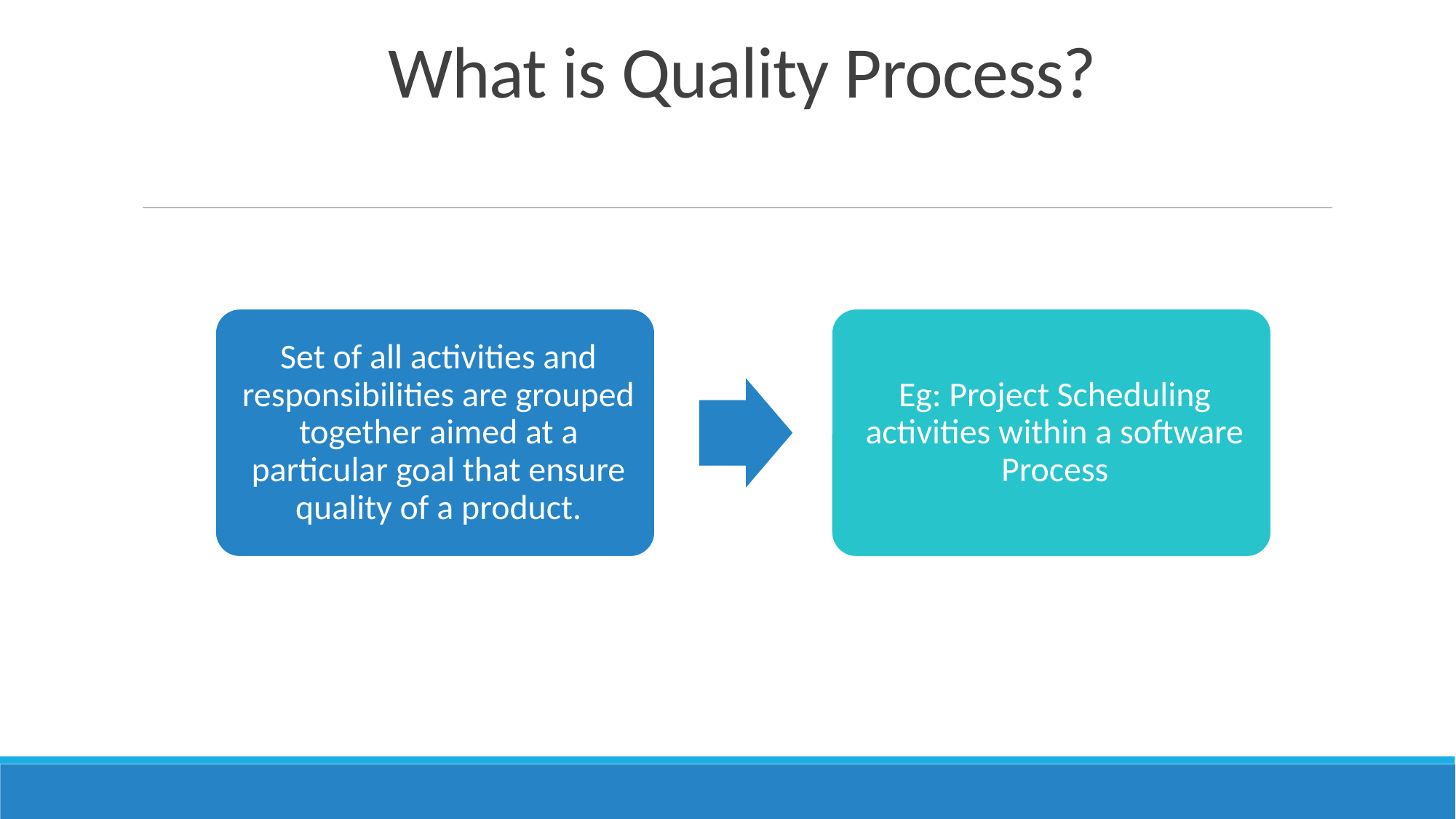

# What is Quality Process?
Set of all activities and responsibilities are grouped together aimed at a particular goal that ensure quality of a product.

Eg: Project Scheduling activities within a software Process